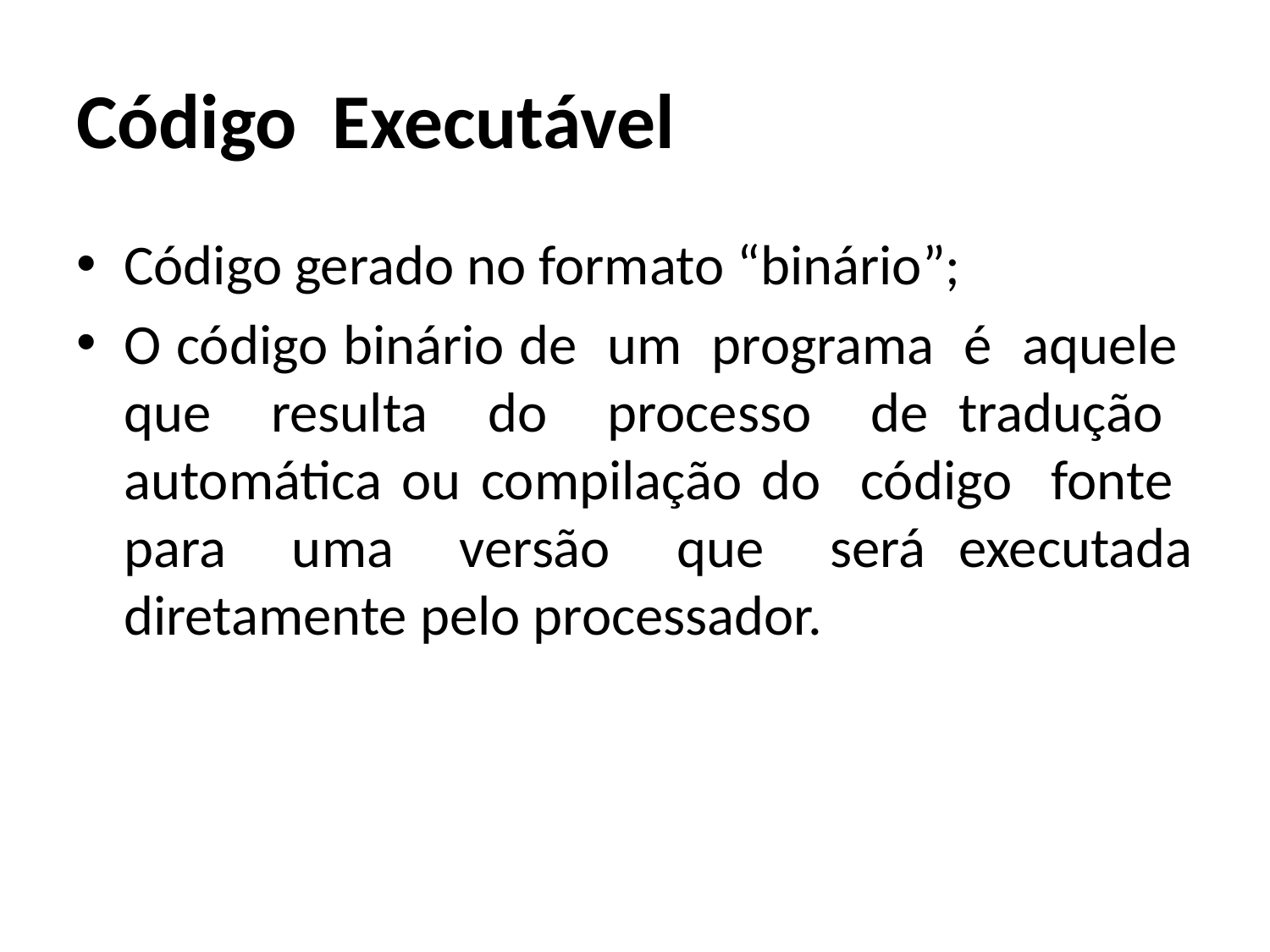

# Código  Executável
Código gerado no formato “binário”;
O código binário de  um  programa  é  aquele  que  resulta  do  processo  de tradução  automática ou compilação do  código  fonte  para  uma  versão  que  será executada diretamente pelo processador.